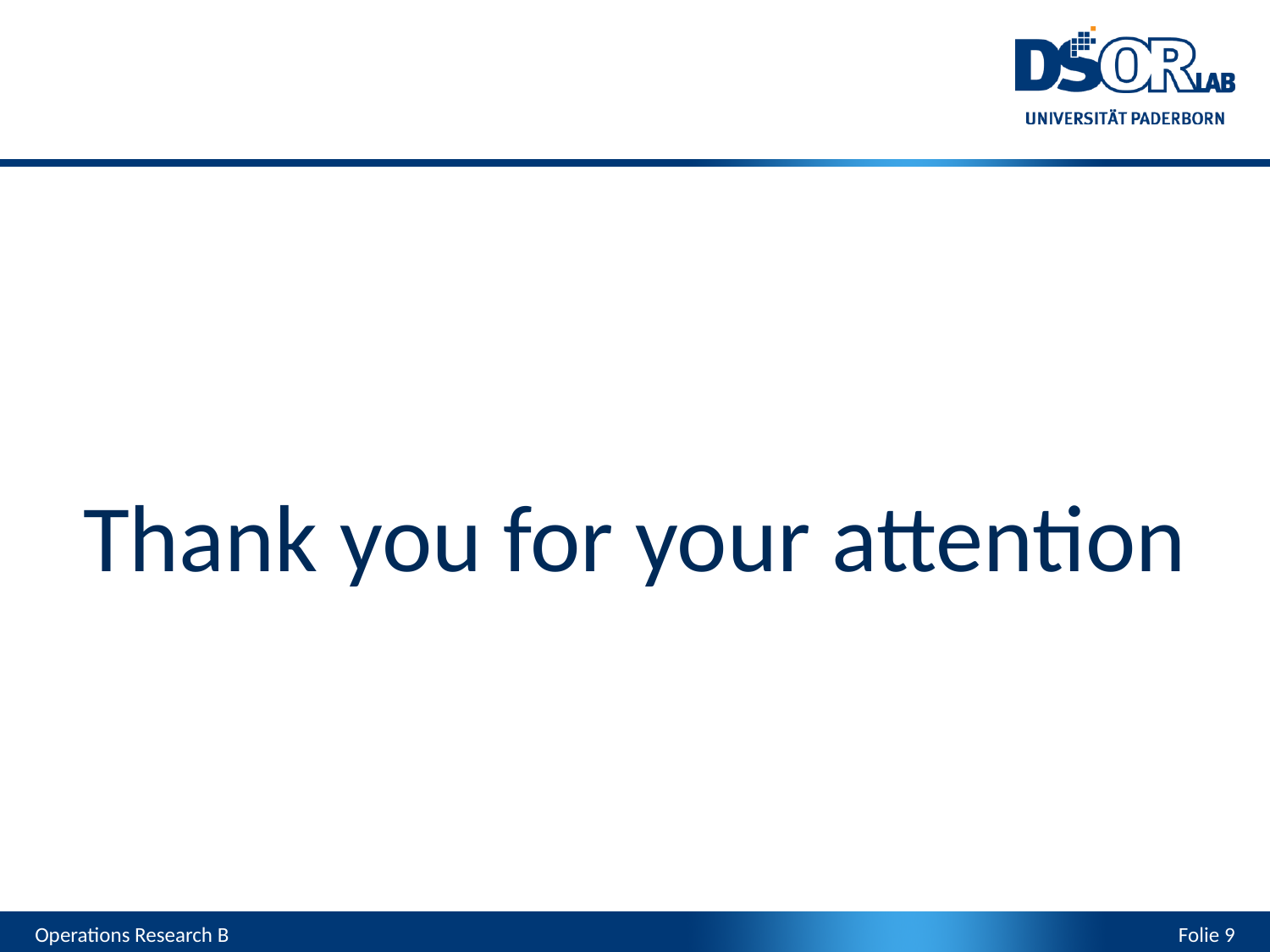

Thank you for your attention
Operations Research B
Folie 9